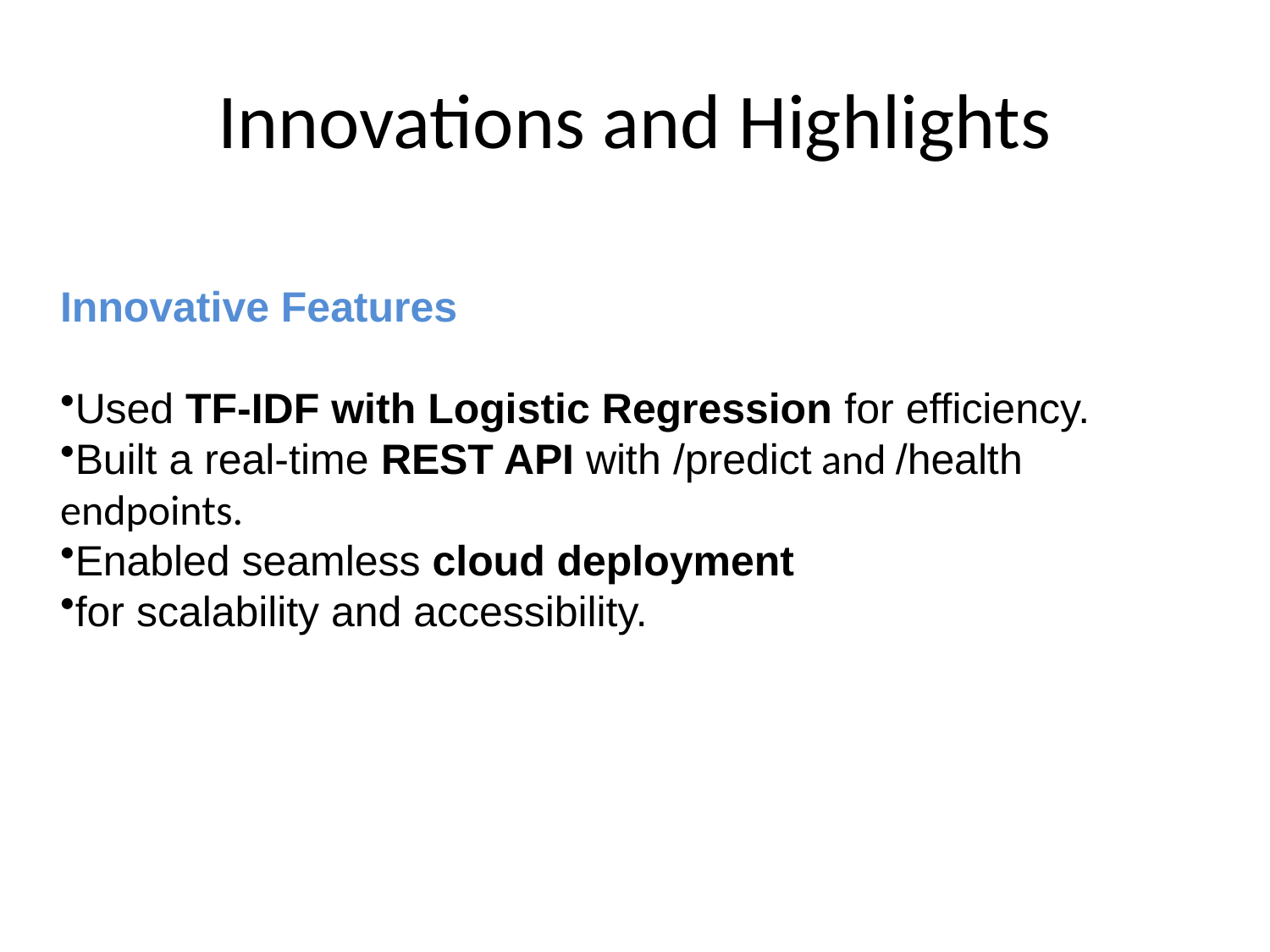

# Innovations and Highlights
Innovative Features

Used TF-IDF with Logistic Regression for efficiency.
Built a real-time REST API with /predict and /health endpoints.
Enabled seamless cloud deployment
for scalability and accessibility.